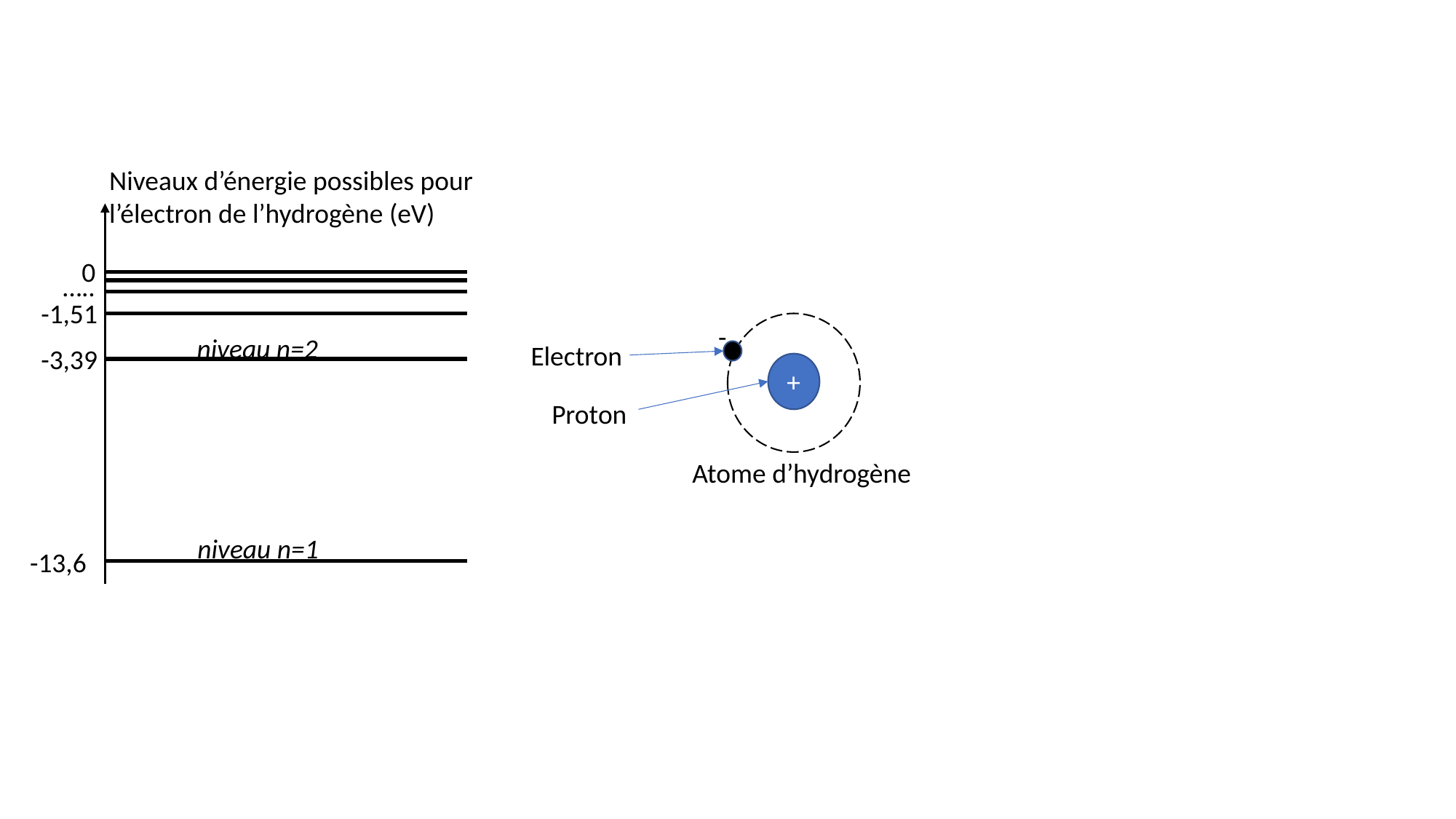

Niveaux d’énergie possibles pour l’électron de l’hydrogène (eV)
0
…..
-1,51

-
niveau n=2
Electron
-3,39

+
Proton
Atome d’hydrogène
niveau n=1
-13,6